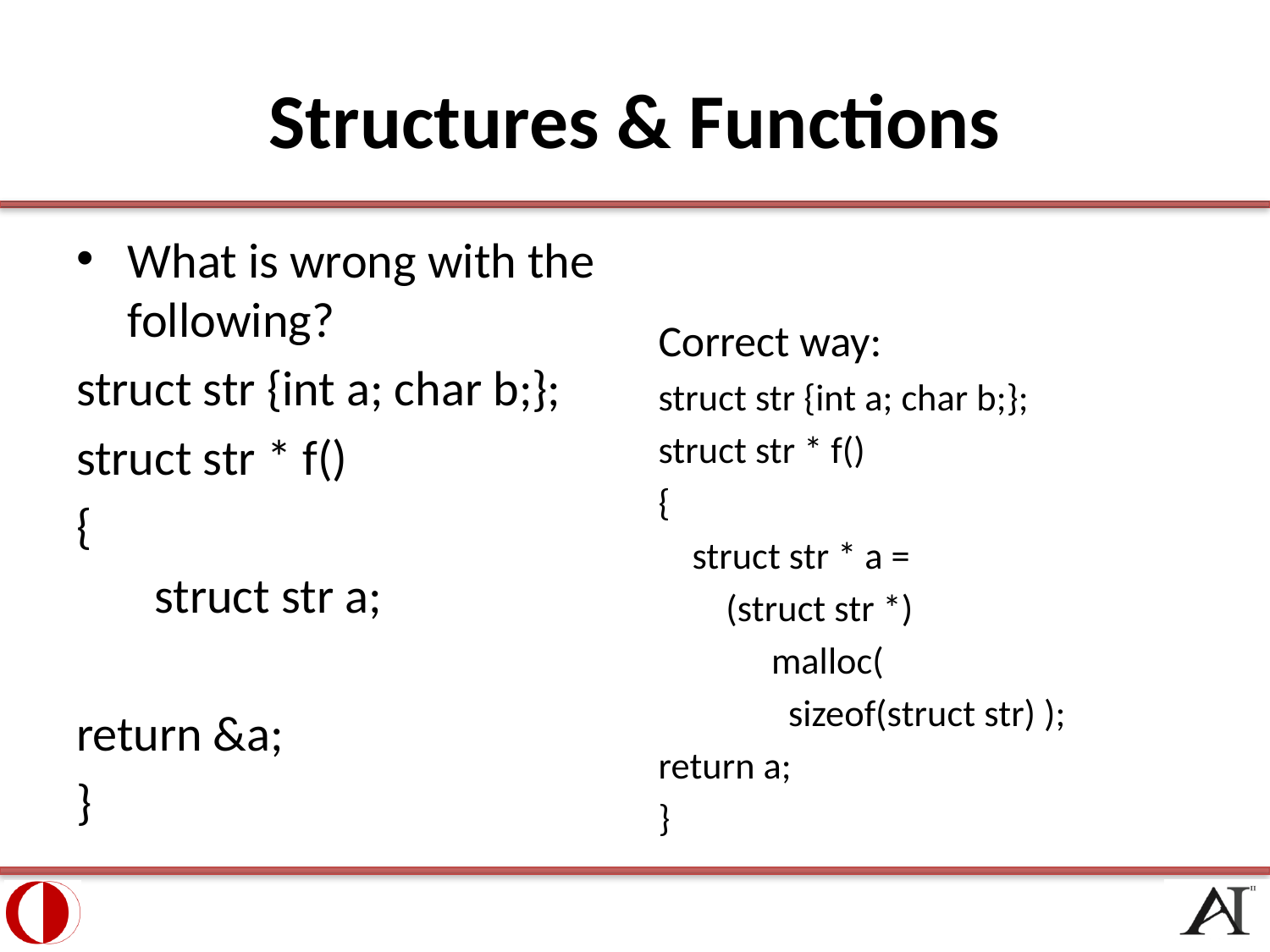

# Structures & Functions
What is wrong with the following?
struct str {int a; char b;};
struct str * f()
{
       struct str a;

return &a;
}
Correct way:
struct str {int a; char b;};
struct str * f()
{
    struct str * a =
        (struct str *)
	malloc(
	  sizeof(struct str) );
return a;
}

16